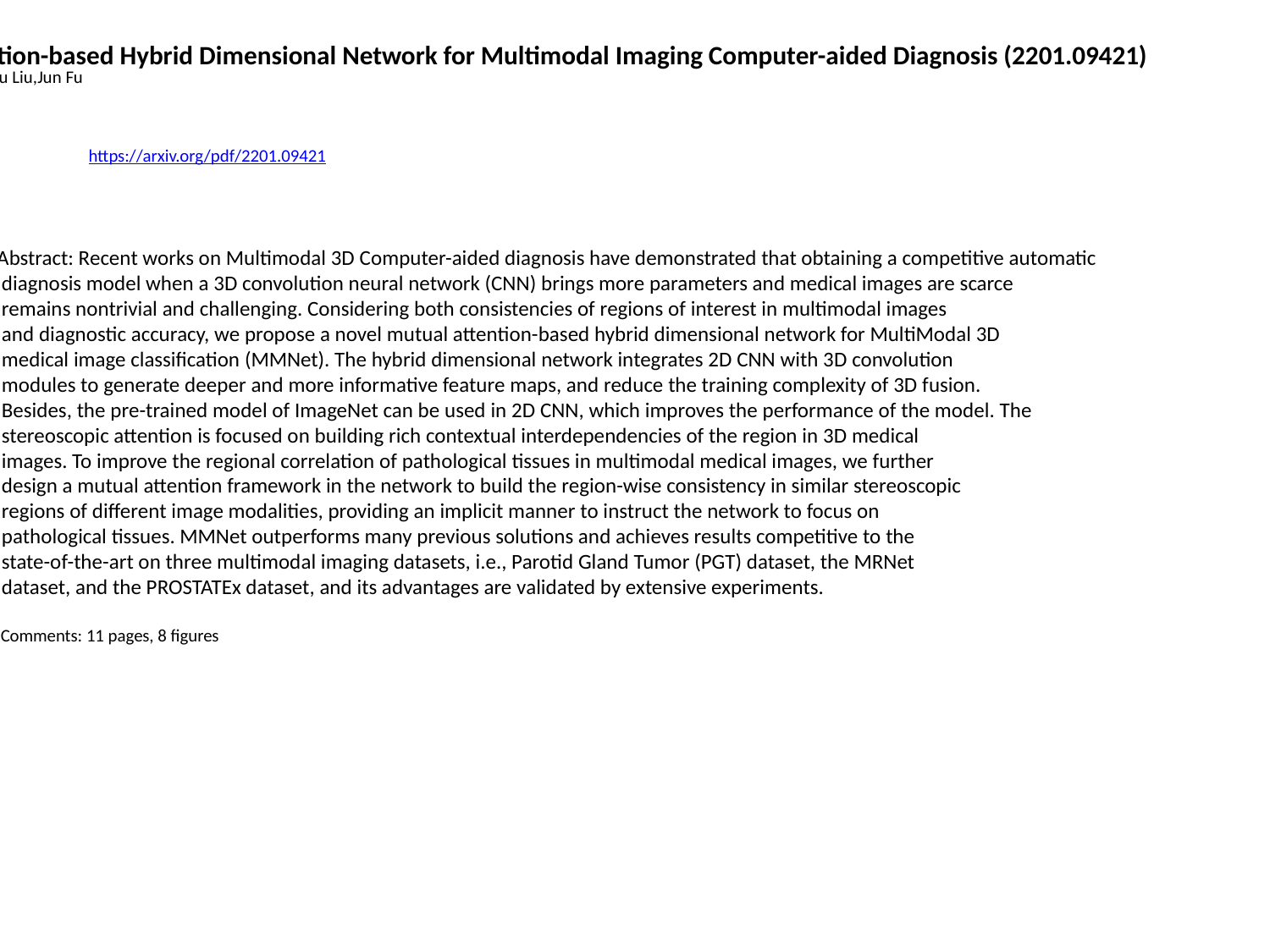

Mutual Attention-based Hybrid Dimensional Network for Multimodal Imaging Computer-aided Diagnosis (2201.09421)
Yin Dai,Yifan Gao,Fayu Liu,Jun Fu

https://arxiv.org/pdf/2201.09421

Abstract: Recent works on Multimodal 3D Computer-aided diagnosis have demonstrated that obtaining a competitive automatic
 diagnosis model when a 3D convolution neural network (CNN) brings more parameters and medical images are scarce
 remains nontrivial and challenging. Considering both consistencies of regions of interest in multimodal images
 and diagnostic accuracy, we propose a novel mutual attention-based hybrid dimensional network for MultiModal 3D
 medical image classification (MMNet). The hybrid dimensional network integrates 2D CNN with 3D convolution
 modules to generate deeper and more informative feature maps, and reduce the training complexity of 3D fusion.
 Besides, the pre-trained model of ImageNet can be used in 2D CNN, which improves the performance of the model. The
 stereoscopic attention is focused on building rich contextual interdependencies of the region in 3D medical
 images. To improve the regional correlation of pathological tissues in multimodal medical images, we further
 design a mutual attention framework in the network to build the region-wise consistency in similar stereoscopic
 regions of different image modalities, providing an implicit manner to instruct the network to focus on
 pathological tissues. MMNet outperforms many previous solutions and achieves results competitive to the
 state-of-the-art on three multimodal imaging datasets, i.e., Parotid Gland Tumor (PGT) dataset, the MRNet
 dataset, and the PROSTATEx dataset, and its advantages are validated by extensive experiments.
 Comments: 11 pages, 8 figures